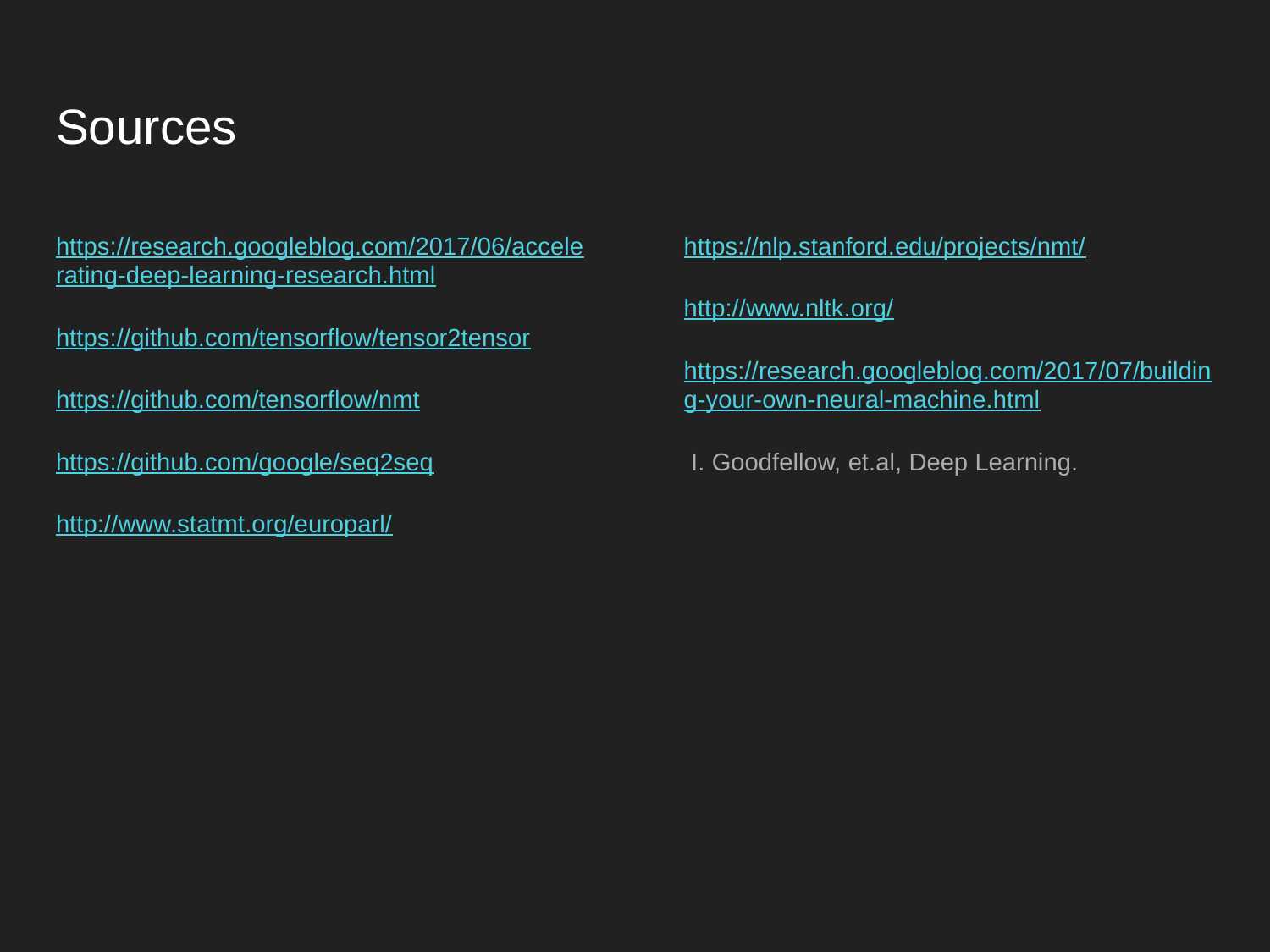

# Sources
https://research.googleblog.com/2017/06/accelerating-deep-learning-research.html
https://github.com/tensorflow/tensor2tensor
https://github.com/tensorflow/nmt
https://github.com/google/seq2seq
http://www.statmt.org/europarl/

https://nlp.stanford.edu/projects/nmt/
http://www.nltk.org/
https://research.googleblog.com/2017/07/building-your-own-neural-machine.html
 I. Goodfellow, et.al, Deep Learning.